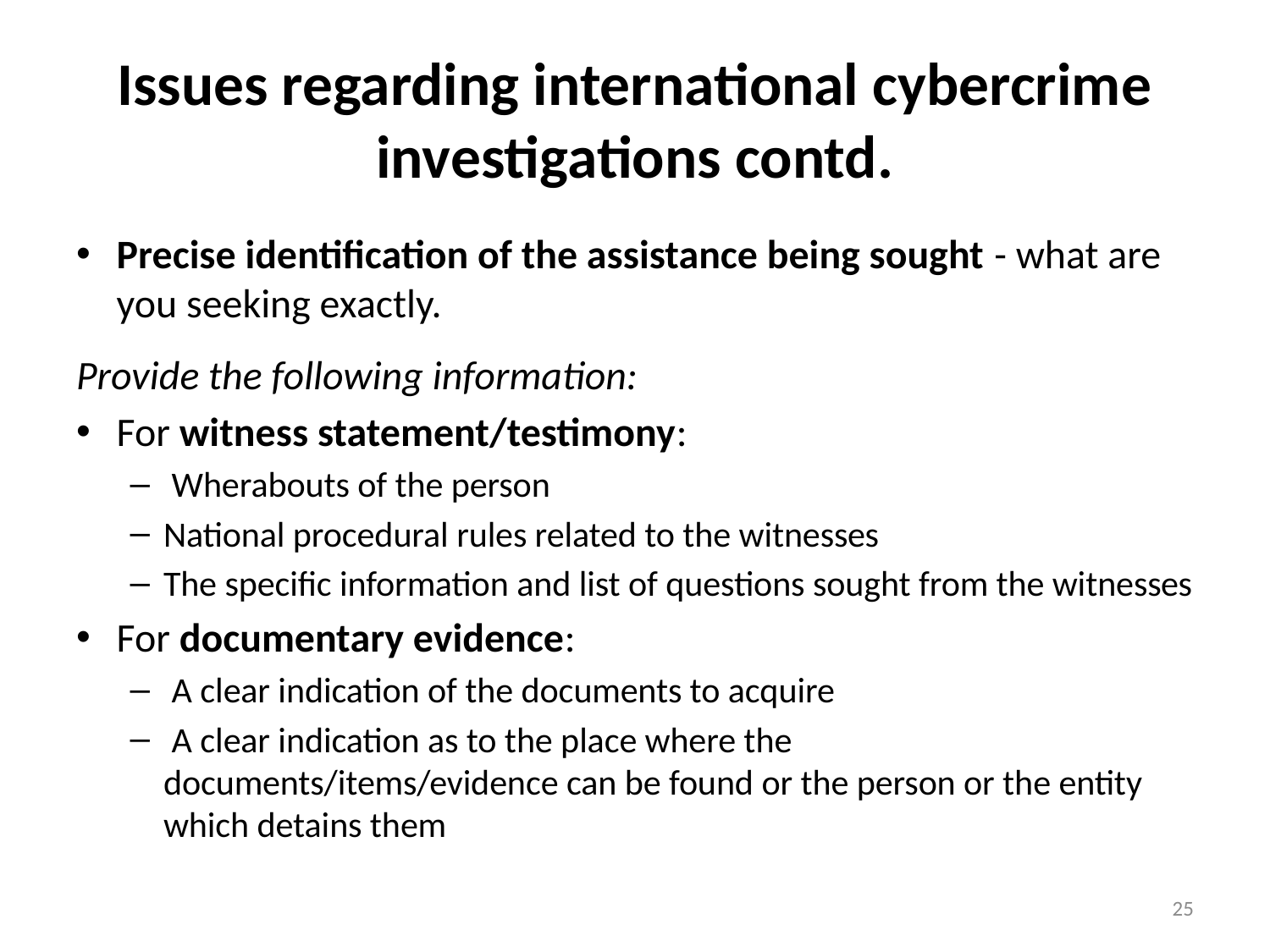

# Issues regarding international cybercrime investigations contd.
Precise identification of the assistance being sought - what are you seeking exactly.
Provide the following information:
For witness statement/testimony:
 Wherabouts of the person
National procedural rules related to the witnesses
The specific information and list of questions sought from the witnesses
For documentary evidence:
 A clear indication of the documents to acquire
 A clear indication as to the place where the documents/items/evidence can be found or the person or the entity which detains them

25